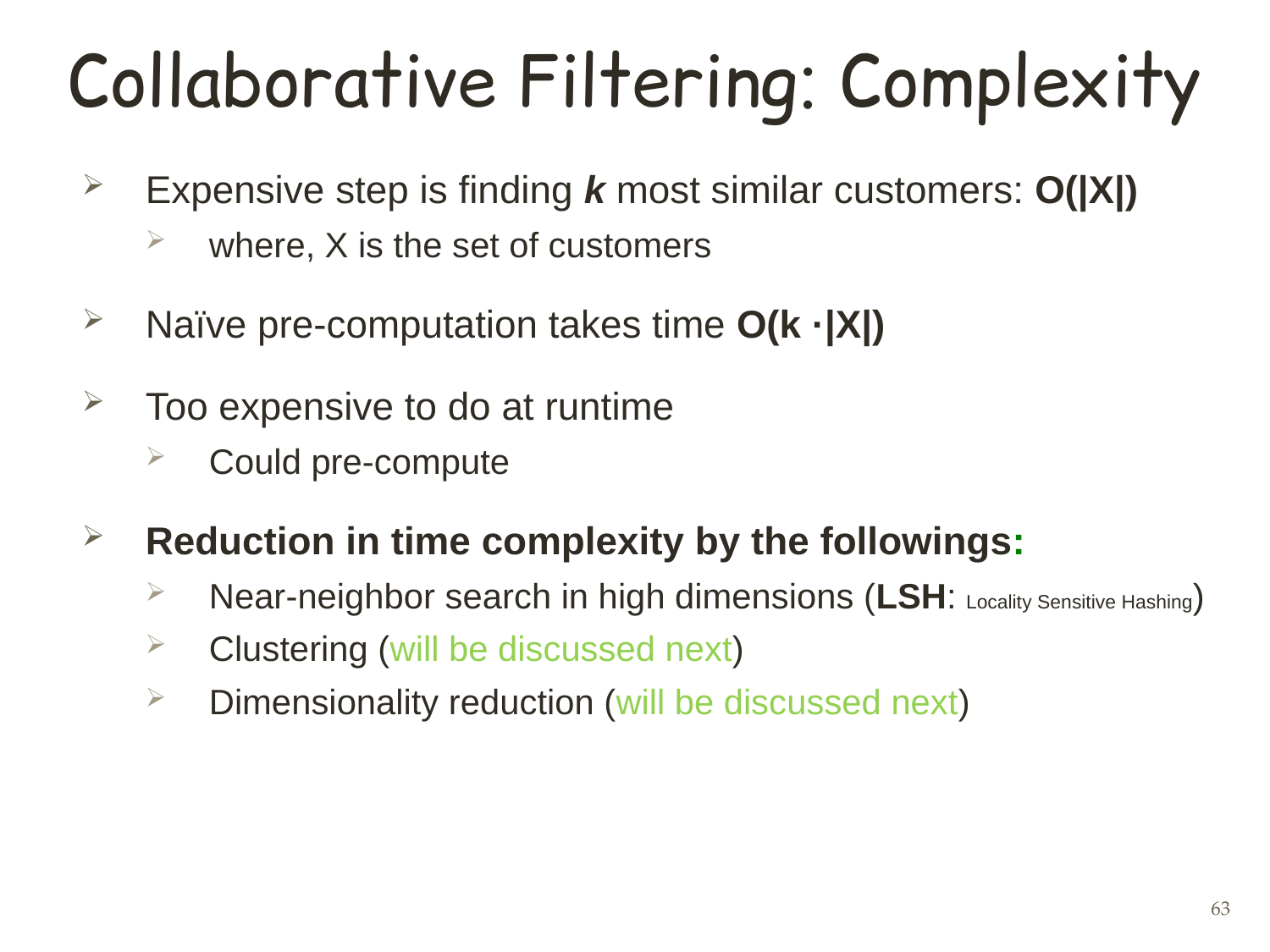

# Collaborative Filtering: Complexity
Expensive step is finding k most similar customers: O(|X|)
where, X is the set of customers
Naïve pre-computation takes time O(k ·|X|)
Too expensive to do at runtime
Could pre-compute
Reduction in time complexity by the followings:
Near-neighbor search in high dimensions (LSH: Locality Sensitive Hashing)
Clustering (will be discussed next)
Dimensionality reduction (will be discussed next)

63